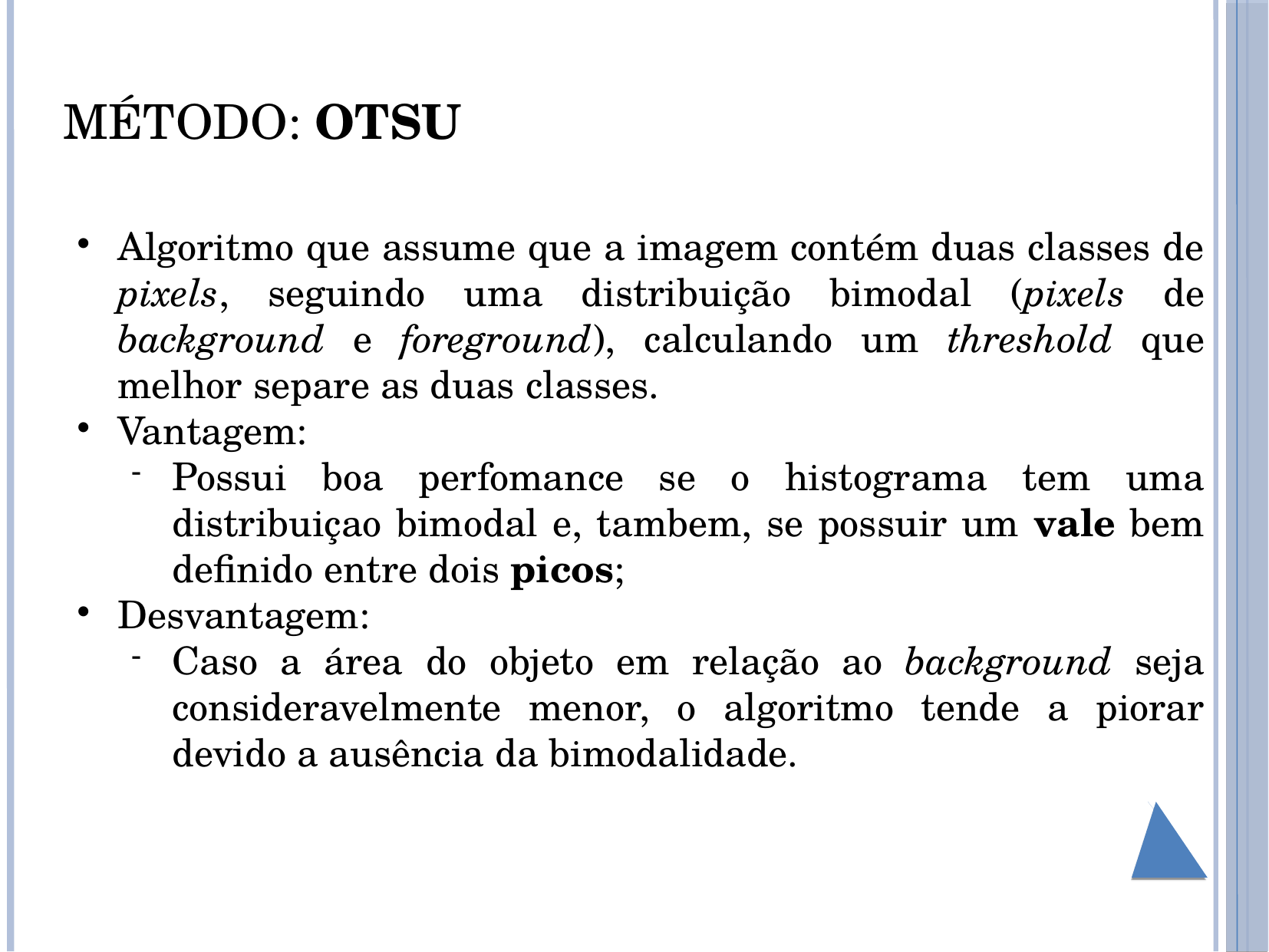

MÉTODO: OTSU
Algoritmo que assume que a imagem contém duas classes de pixels, seguindo uma distribuição bimodal (pixels de background e foreground), calculando um threshold que melhor separe as duas classes.
Vantagem:
Possui boa perfomance se o histograma tem uma distribuiçao bimodal e, tambem, se possuir um vale bem definido entre dois picos;
Desvantagem:
Caso a área do objeto em relação ao background seja consideravelmente menor, o algoritmo tende a piorar devido a ausência da bimodalidade.